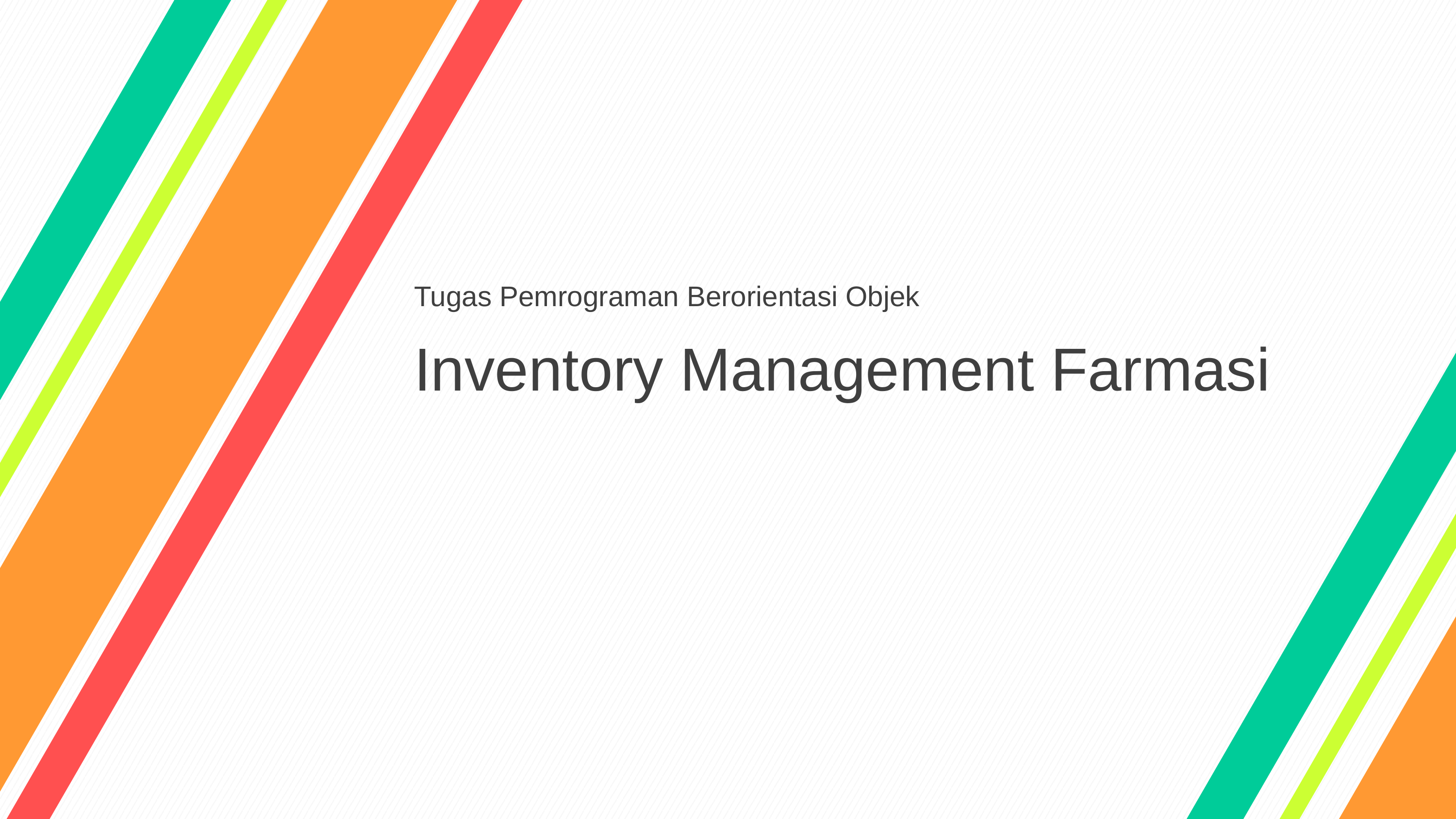

# Tugas Pemrograman Berorientasi Objek Inventory Management Farmasi